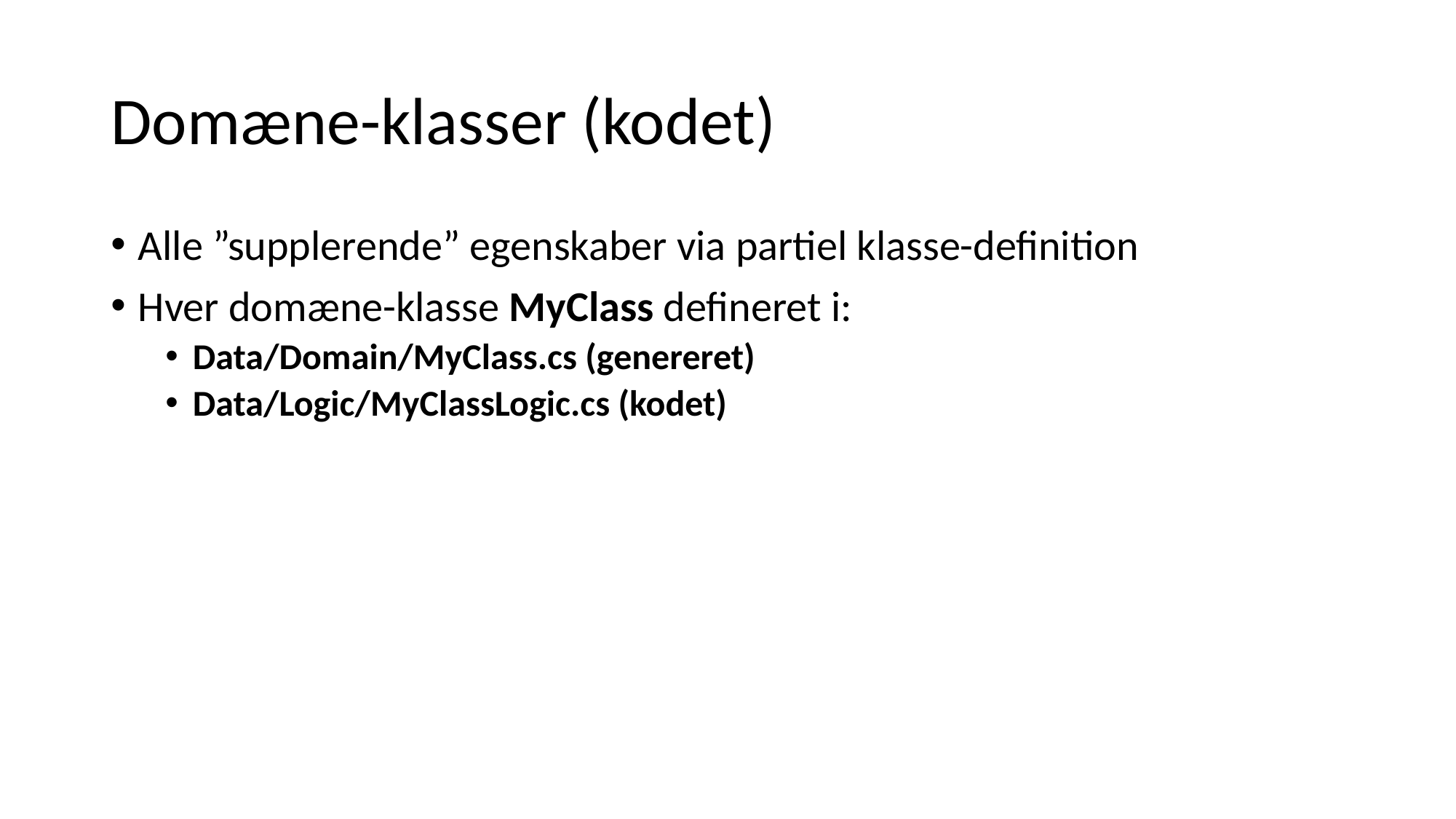

# Domæne-klasser (kodet)
Alle ”supplerende” egenskaber via partiel klasse-definition
Hver domæne-klasse MyClass defineret i:
Data/Domain/MyClass.cs (genereret)
Data/Logic/MyClassLogic.cs (kodet)